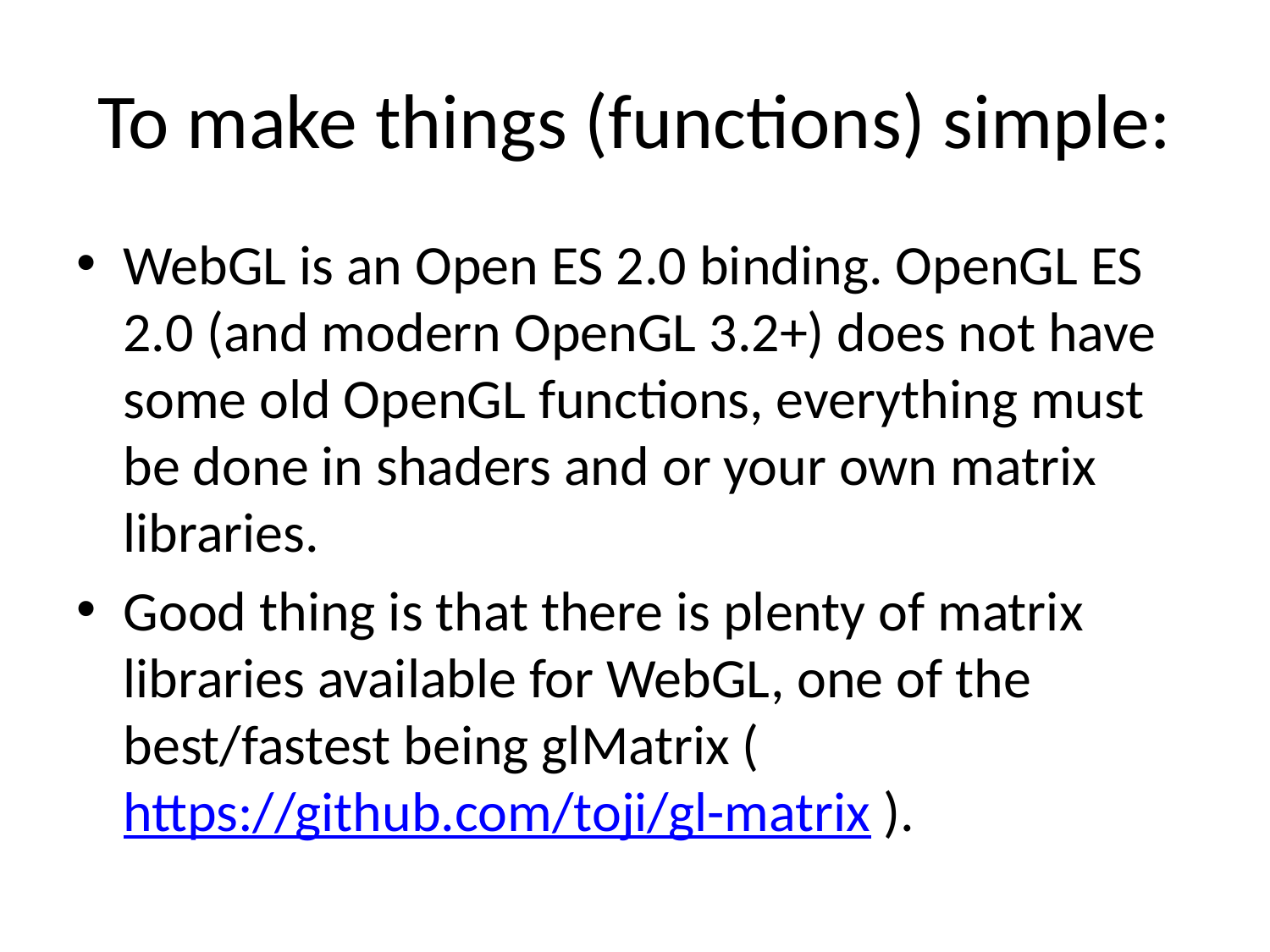

# To make things (functions) simple:
WebGL is an Open ES 2.0 binding. OpenGL ES 2.0 (and modern OpenGL 3.2+) does not have some old OpenGL functions, everything must be done in shaders and or your own matrix libraries.
Good thing is that there is plenty of matrix libraries available for WebGL, one of the best/fastest being glMatrix ( https://github.com/toji/gl-matrix ).